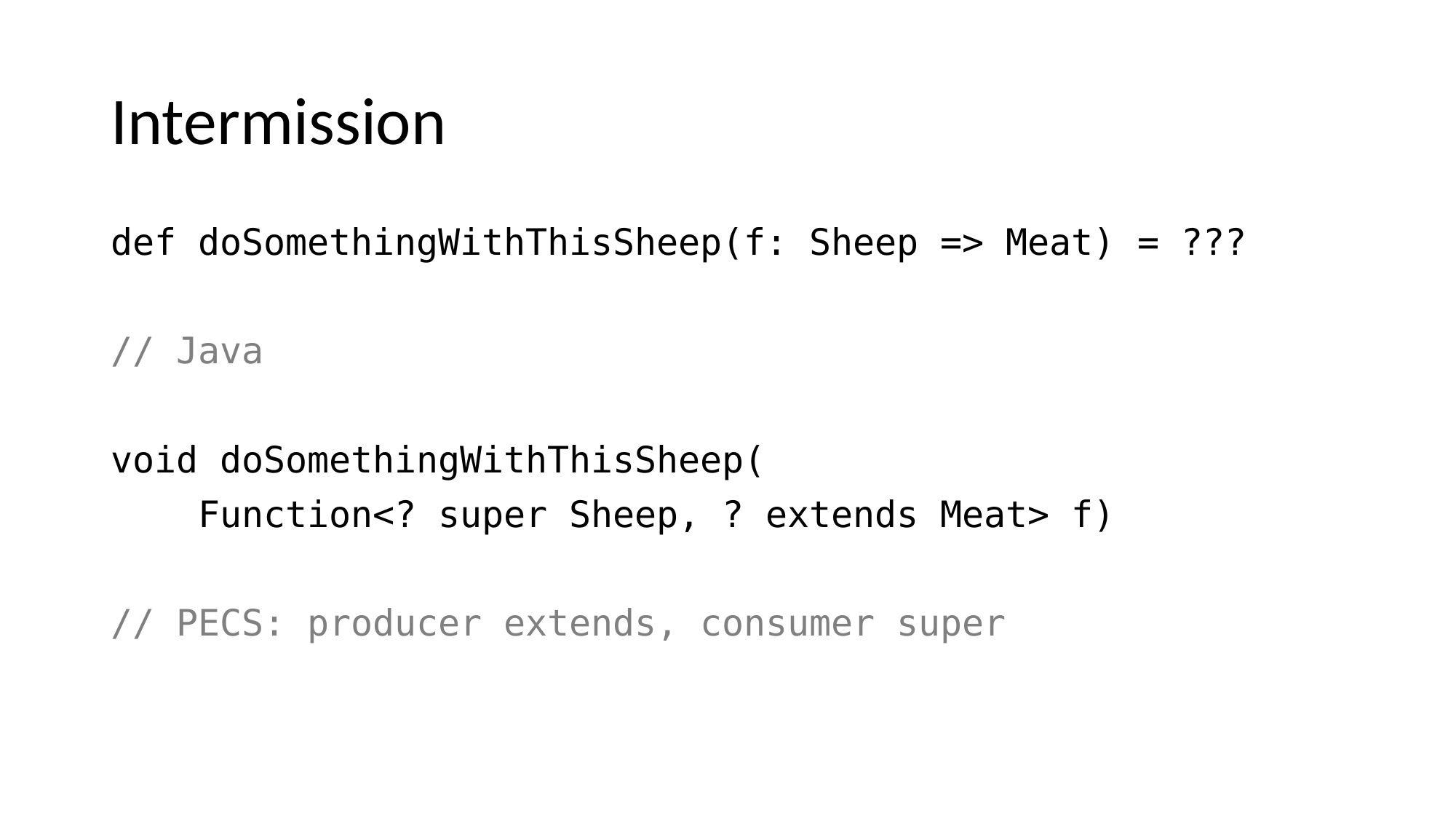

# Intermission
def doSomethingWithThisSheep(f: Sheep => Meat) = ???

// Java

void doSomethingWithThisSheep(
    Function<? super Sheep, ? extends Meat> f)

// PECS: producer extends, consumer super